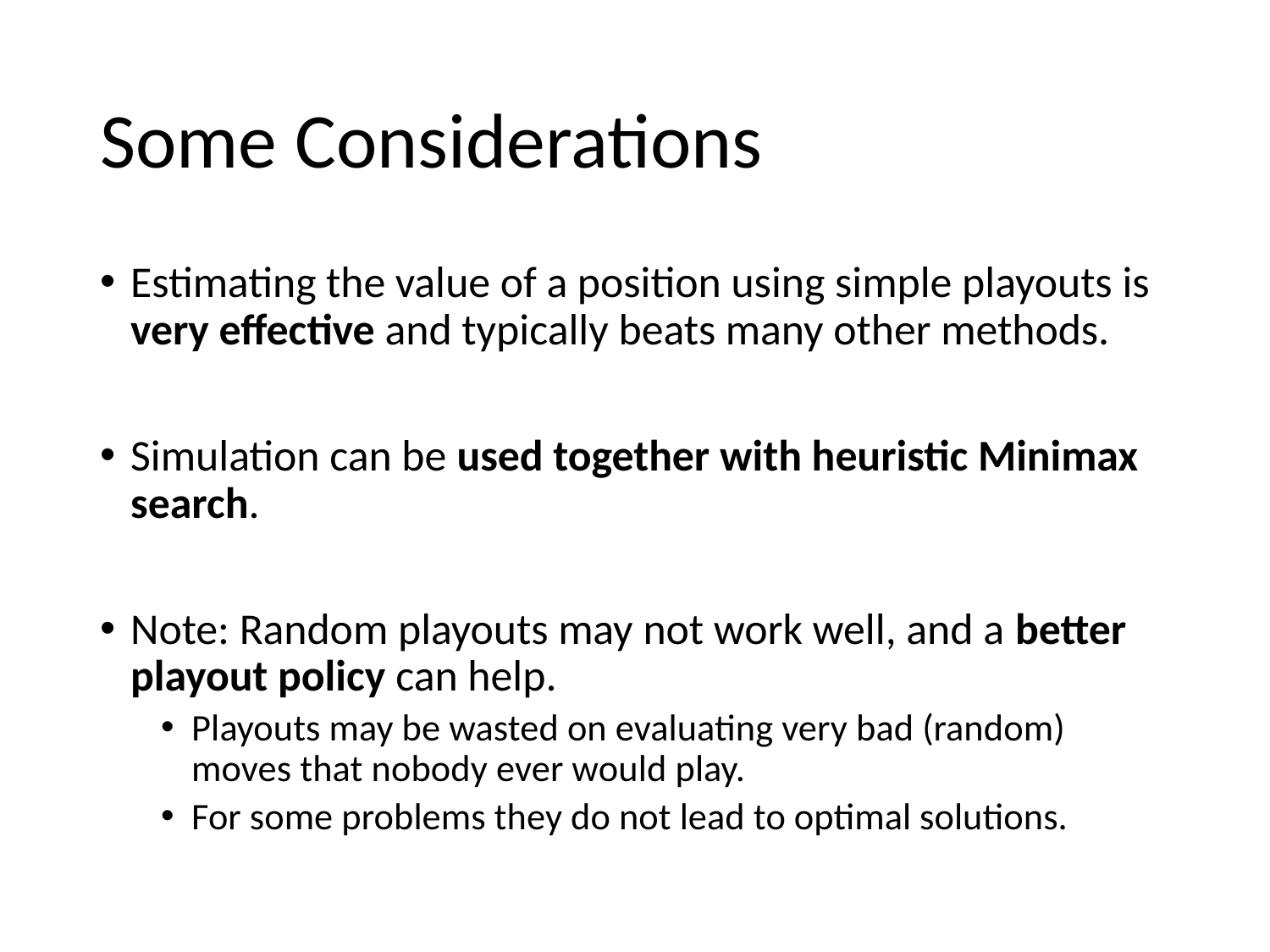

# Some Considerations
Estimating the value of a position using simple playouts is very effective and typically beats many other methods.

Simulation can be used together with heuristic Minimax search.

Note: Random playouts may not work well, and a better playout policy can help.
Playouts may be wasted on evaluating very bad (random) moves that nobody ever would play.
For some problems they do not lead to optimal solutions.